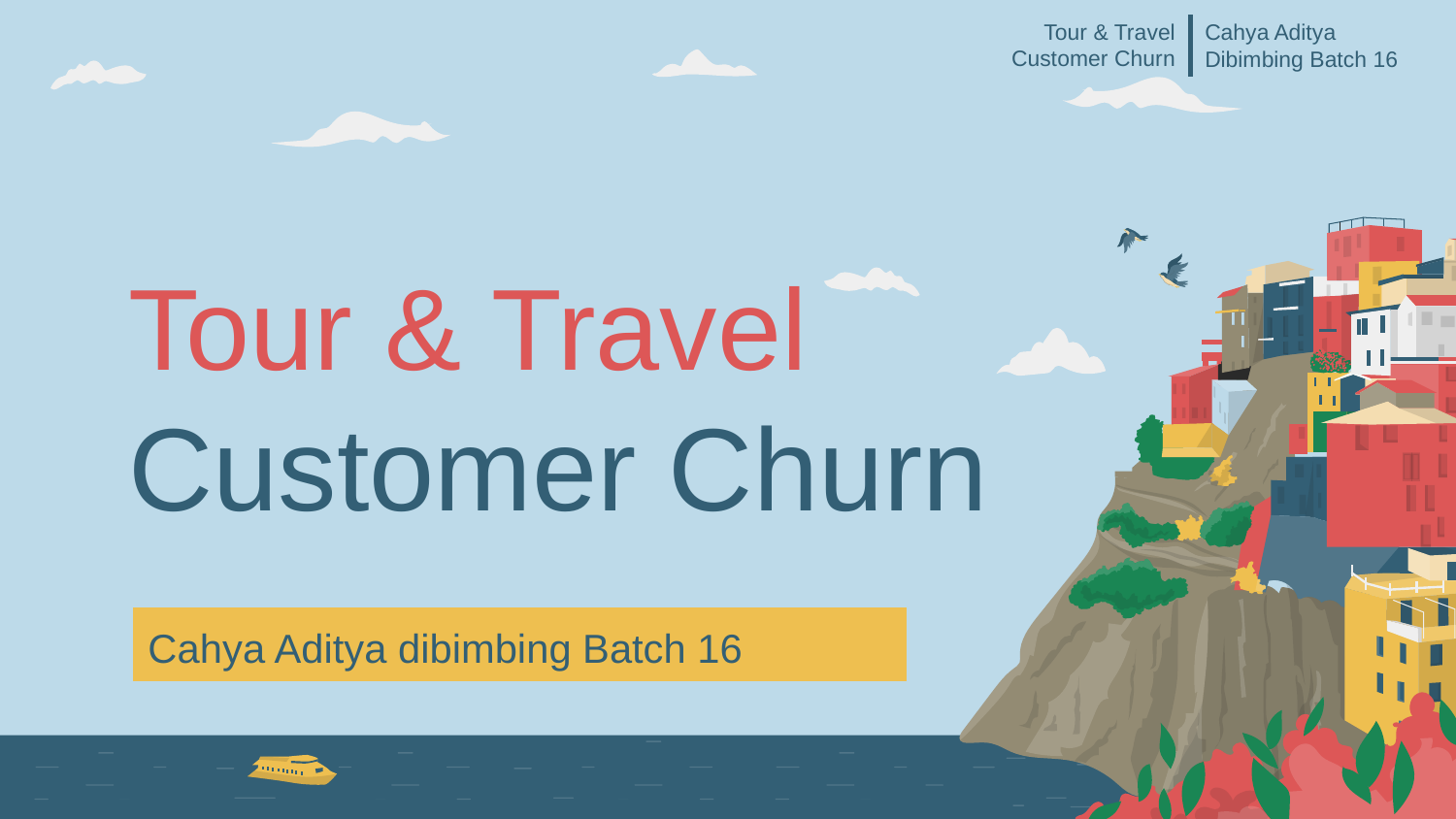

Tour & Travel
Customer Churn
Cahya Aditya
Dibimbing Batch 16

# Tour & Travel Customer Churn

Cahya Aditya dibimbing Batch 16